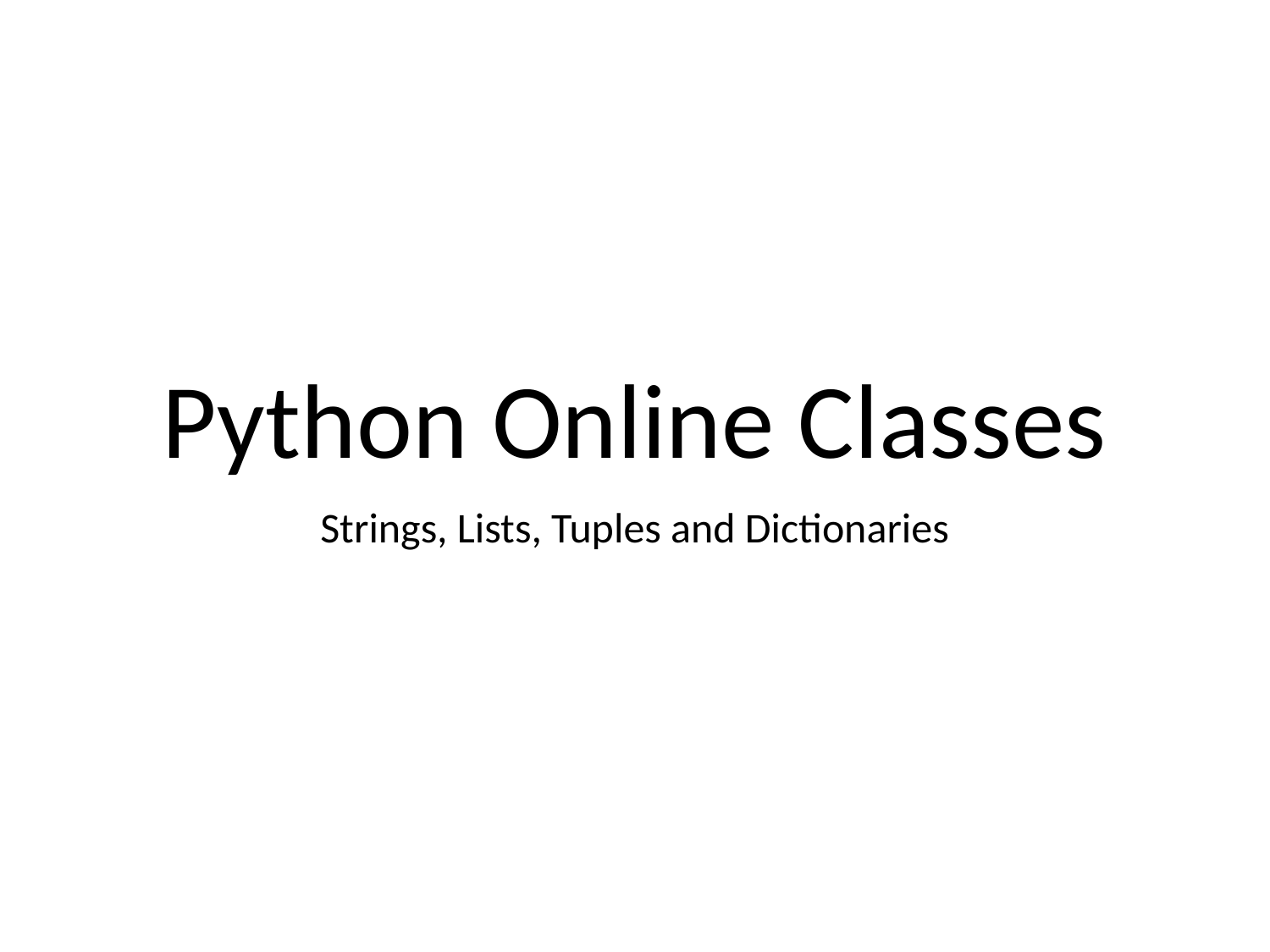

# Python Online Classes
Strings, Lists, Tuples and Dictionaries